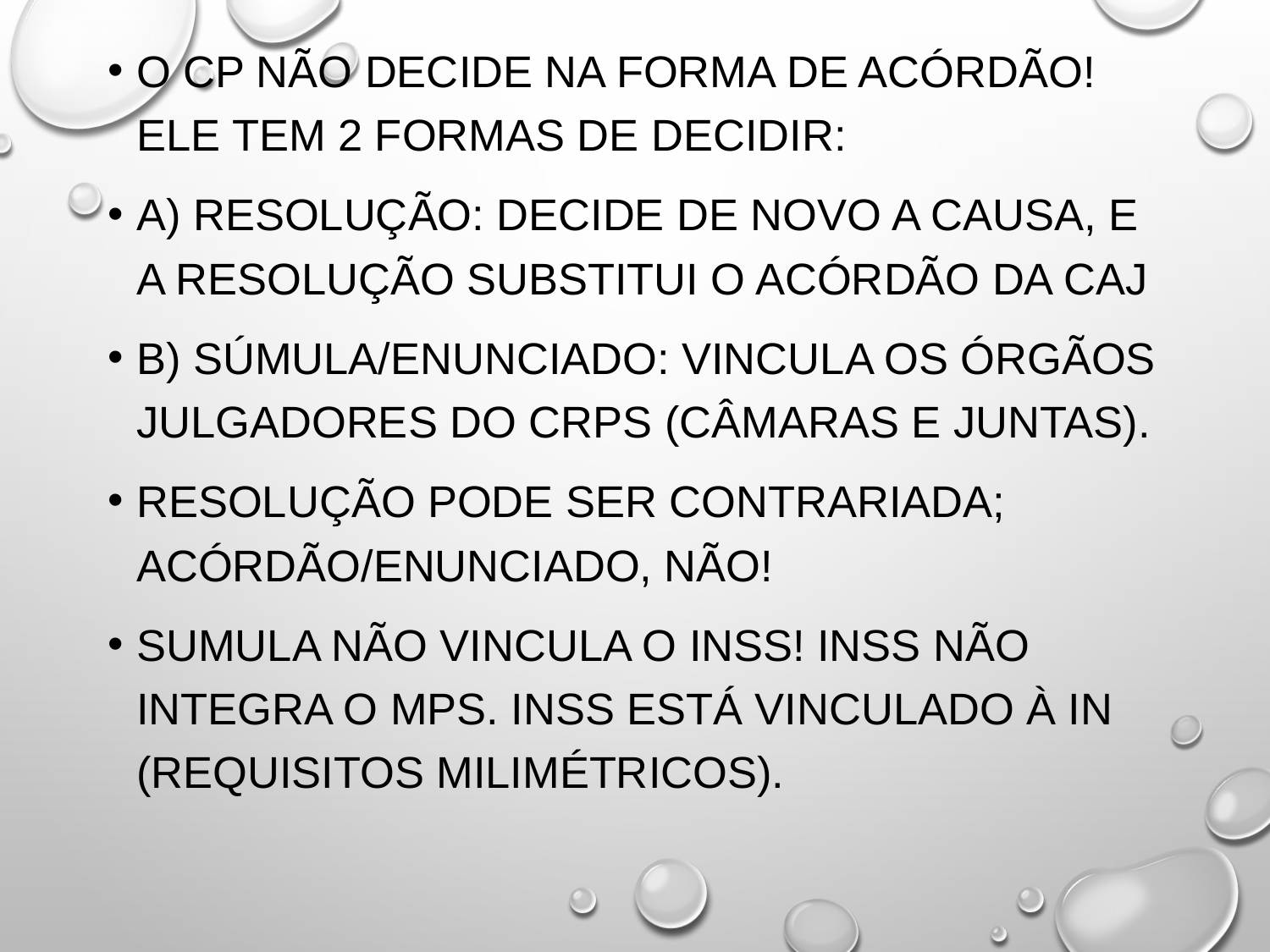

O CP não decide na forma de acórdão! Ele tem 2 formas de decidir:
a) Resolução: decide de novo a causa, e a Resolução substitui o acórdão da CAJ
b) Súmula/Enunciado: vincula os órgãos julgadores do CRPS (câmaras e juntas).
Resolução pode ser contrariada; acórdão/enunciado, não!
Sumula não vincula o INSS! INSS não integra o MPS. INSS está vinculado à IN (requisitos milimétricos).

#